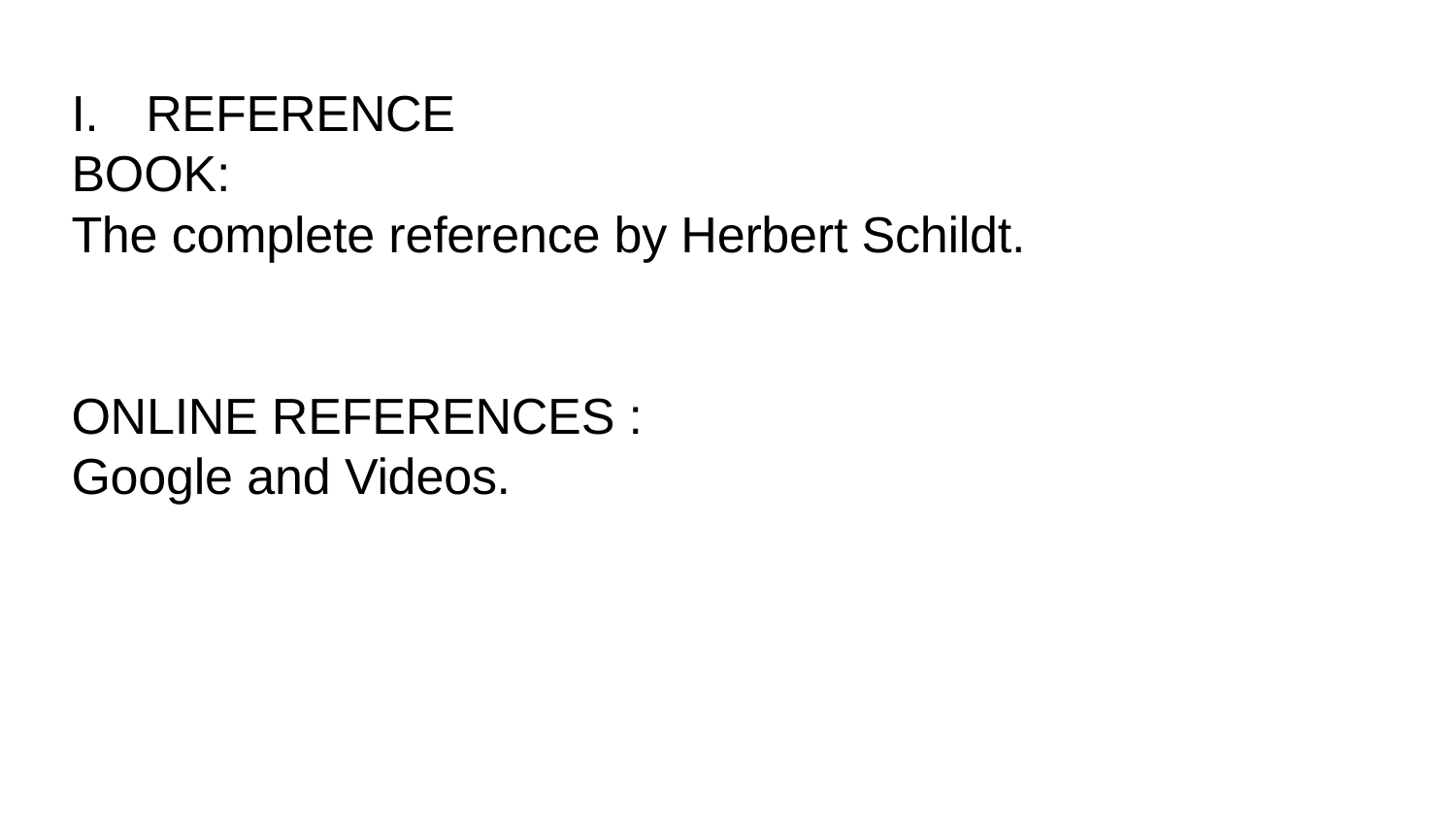

# I.	REFERENCE BOOK: The complete reference by Herbert Schildt. ONLINE REFERENCES : Google and Videos.